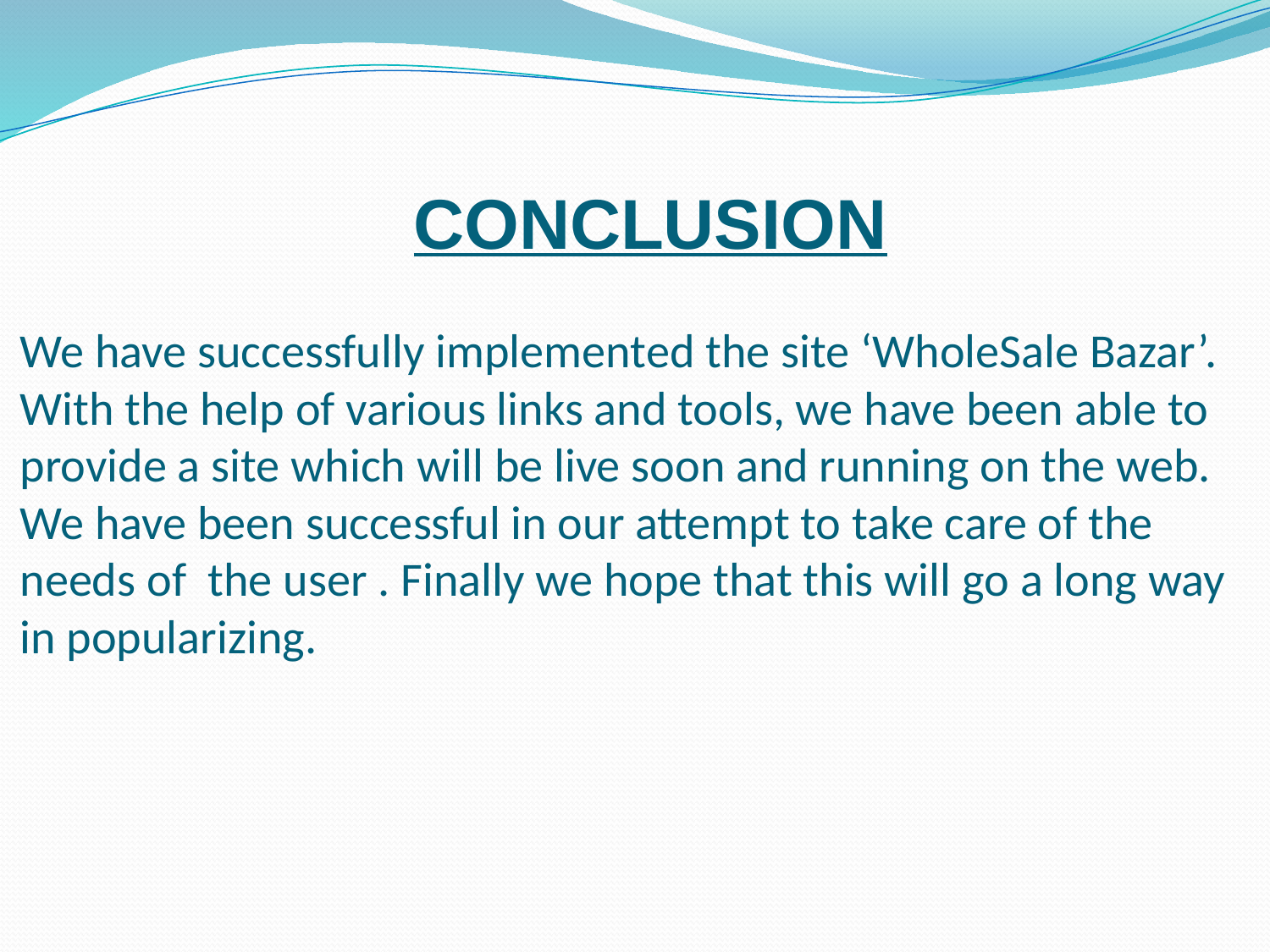

# CONCLUSION We have successfully implemented the site ‘WholeSale Bazar’. With the help of various links and tools, we have been able to provide a site which will be live soon and running on the web. We have been successful in our attempt to take care of the needs of  the user . Finally we hope that this will go a long way in popularizing.